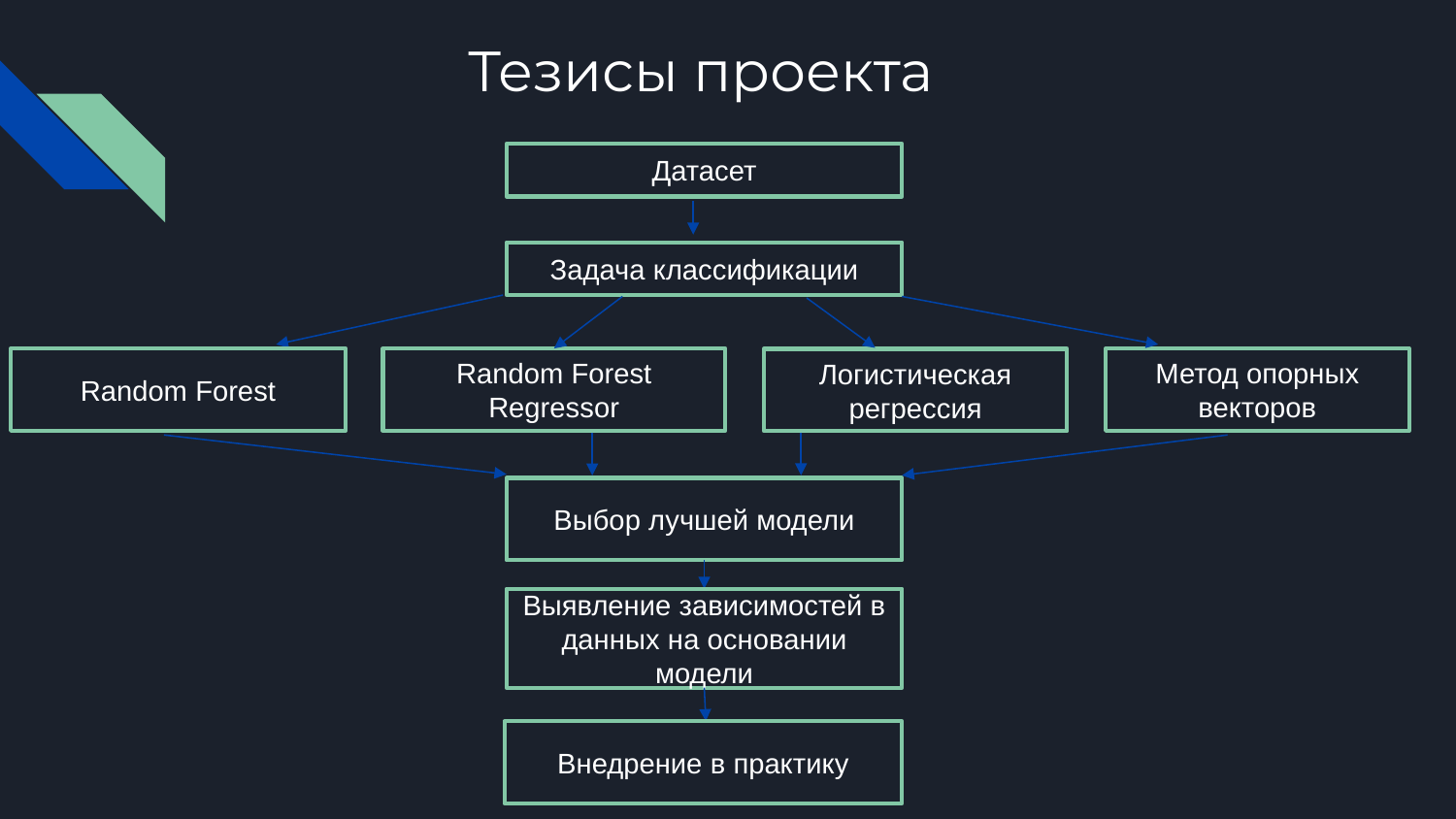

# Тезисы проекта
Датасет
Задача классификации
Random Forest
Random Forest Regressor
Метод опорных векторов
Логистическая регрессия
Выбор лучшей модели
Выявление зависимостей в данных на основании модели
Внедрение в практику